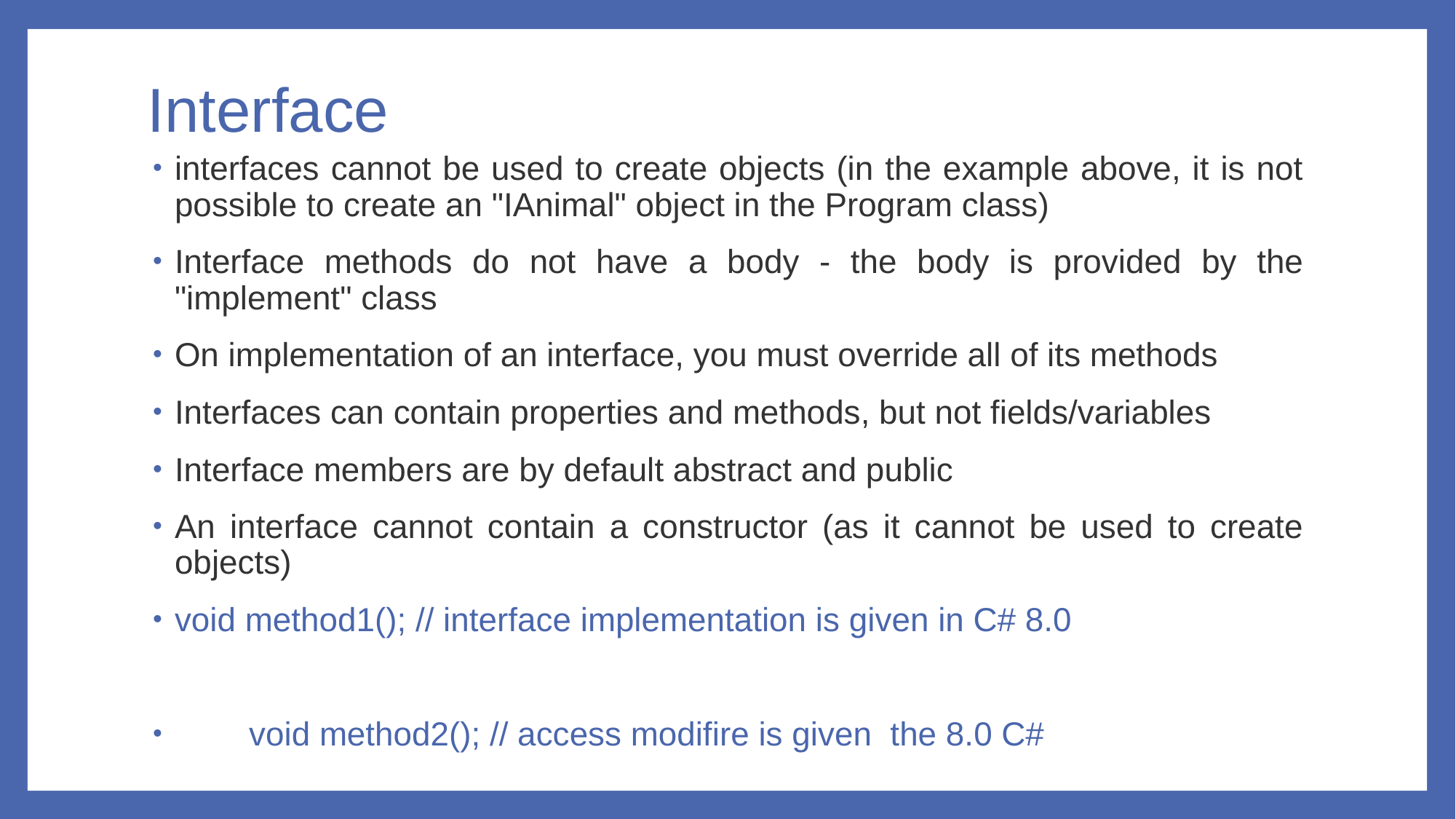

# Interface
interfaces cannot be used to create objects (in the example above, it is not possible to create an "IAnimal" object in the Program class)
Interface methods do not have a body - the body is provided by the "implement" class
On implementation of an interface, you must override all of its methods
Interfaces can contain properties and methods, but not fields/variables
Interface members are by default abstract and public
An interface cannot contain a constructor (as it cannot be used to create objects)
void method1(); // interface implementation is given in C# 8.0

        void method2(); // access modifire is given  the 8.0 C#